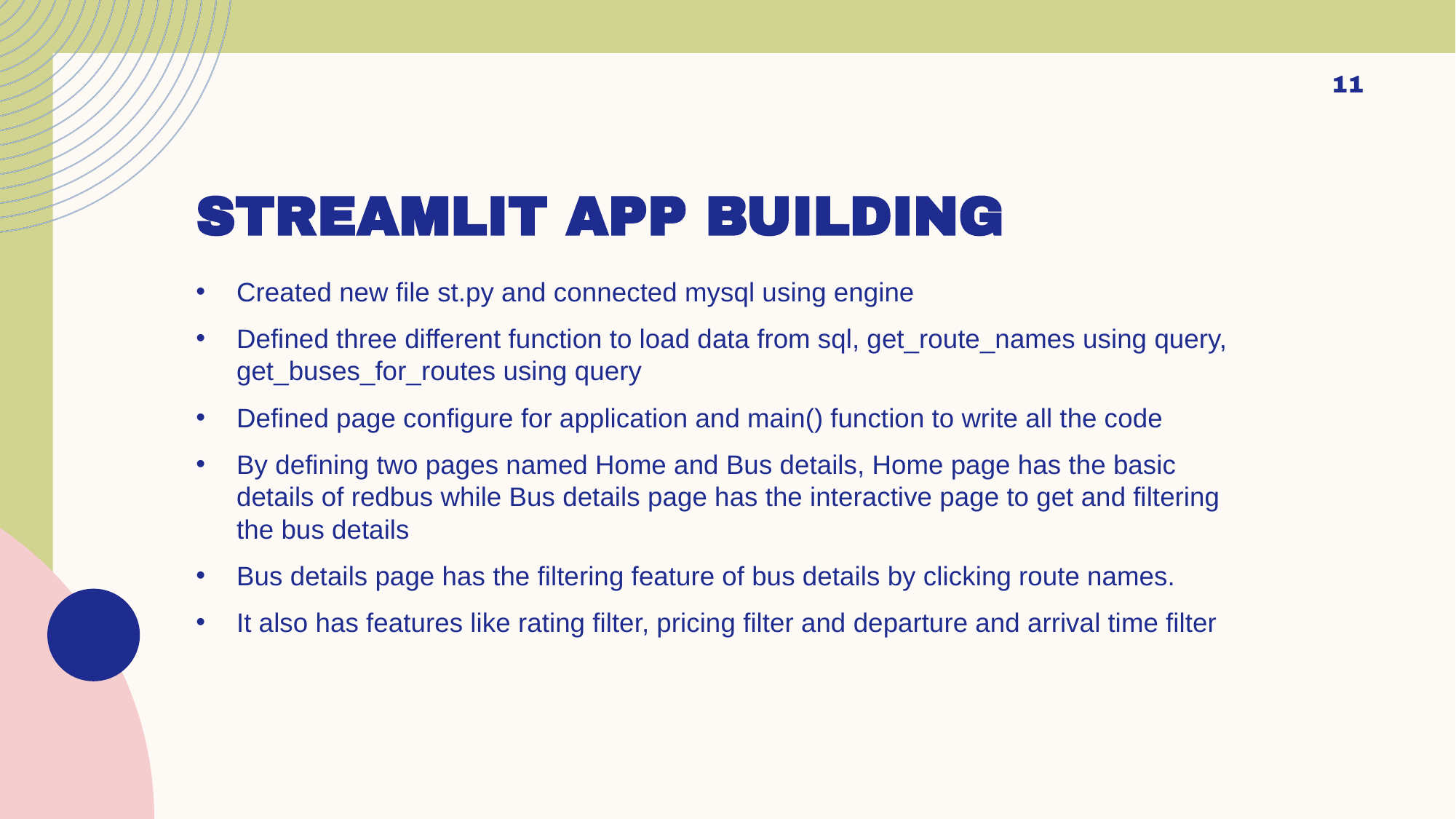

11
# Streamlit App Building
Created new file st.py and connected mysql using engine
Defined three different function to load data from sql, get_route_names using query, get_buses_for_routes using query
Defined page configure for application and main() function to write all the code
By defining two pages named Home and Bus details, Home page has the basic  details of redbus while Bus details page has the interactive page to get and filtering the bus details
Bus details page has the filtering feature of bus details by clicking route names.
It also has features like rating filter, pricing filter and departure and arrival time filter